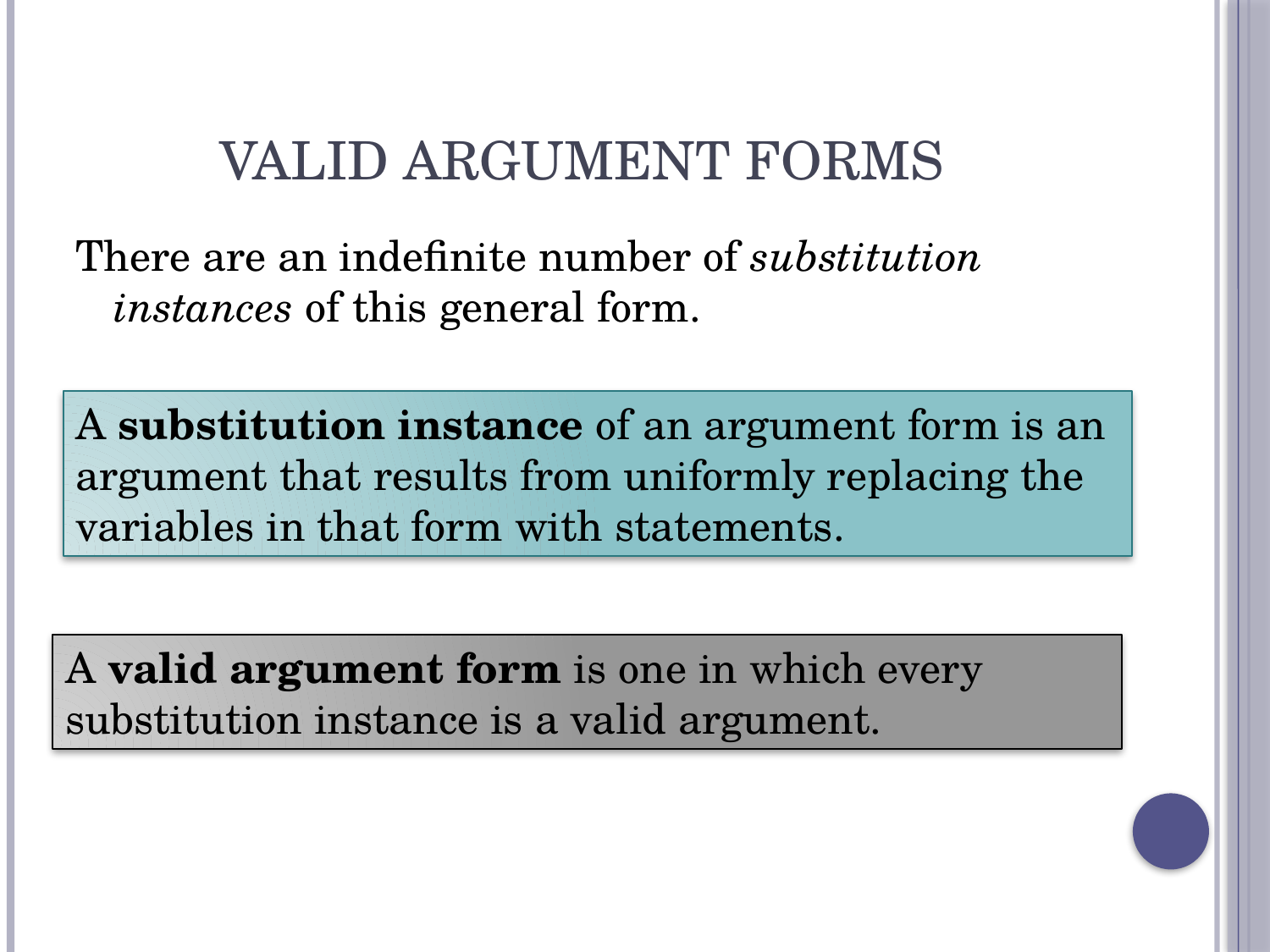

# Valid argument forms
There are an indefinite number of substitution instances of this general form.

A substitution instance of an argument form is an argument that results from uniformly replacing the variables in that form with statements.
A valid argument form is one in which every substitution instance is a valid argument.